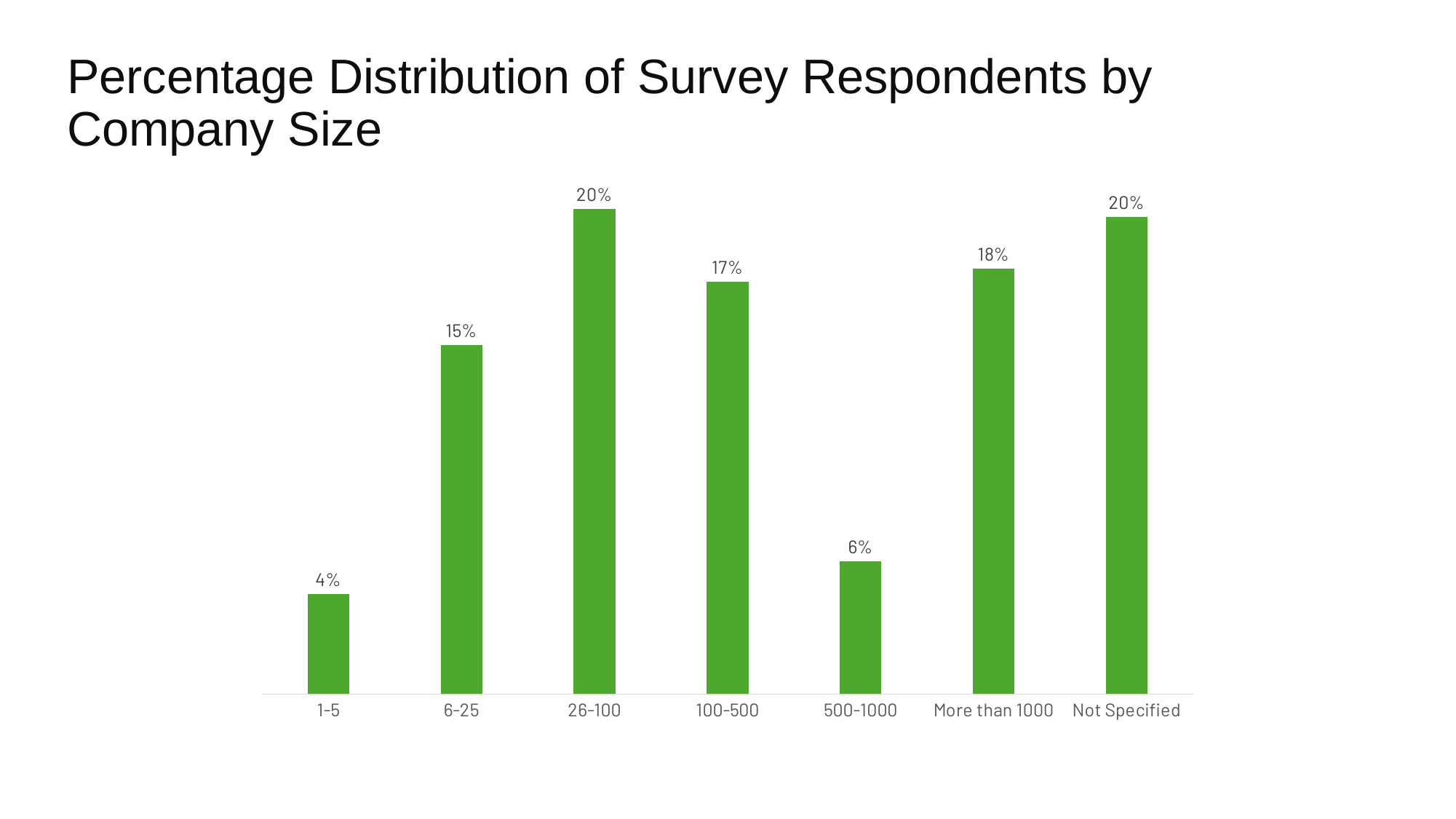

# Percentage Distribution of Survey Respondents by Company Size

### Chart

| Category | Series 1 |
|---|---|
| 1-5 | 0.0418702023726448 |
| 6-25 | 0.1465457083042568 |
| 26-100 | 0.20376831821353802 |
| 100-500 | 0.17306350314026517 |
| 500-1000 | 0.055826936496859735 |
| More than 1000 | 0.17864619678995114 |
| Not Specified | 0.2002791346824843 |